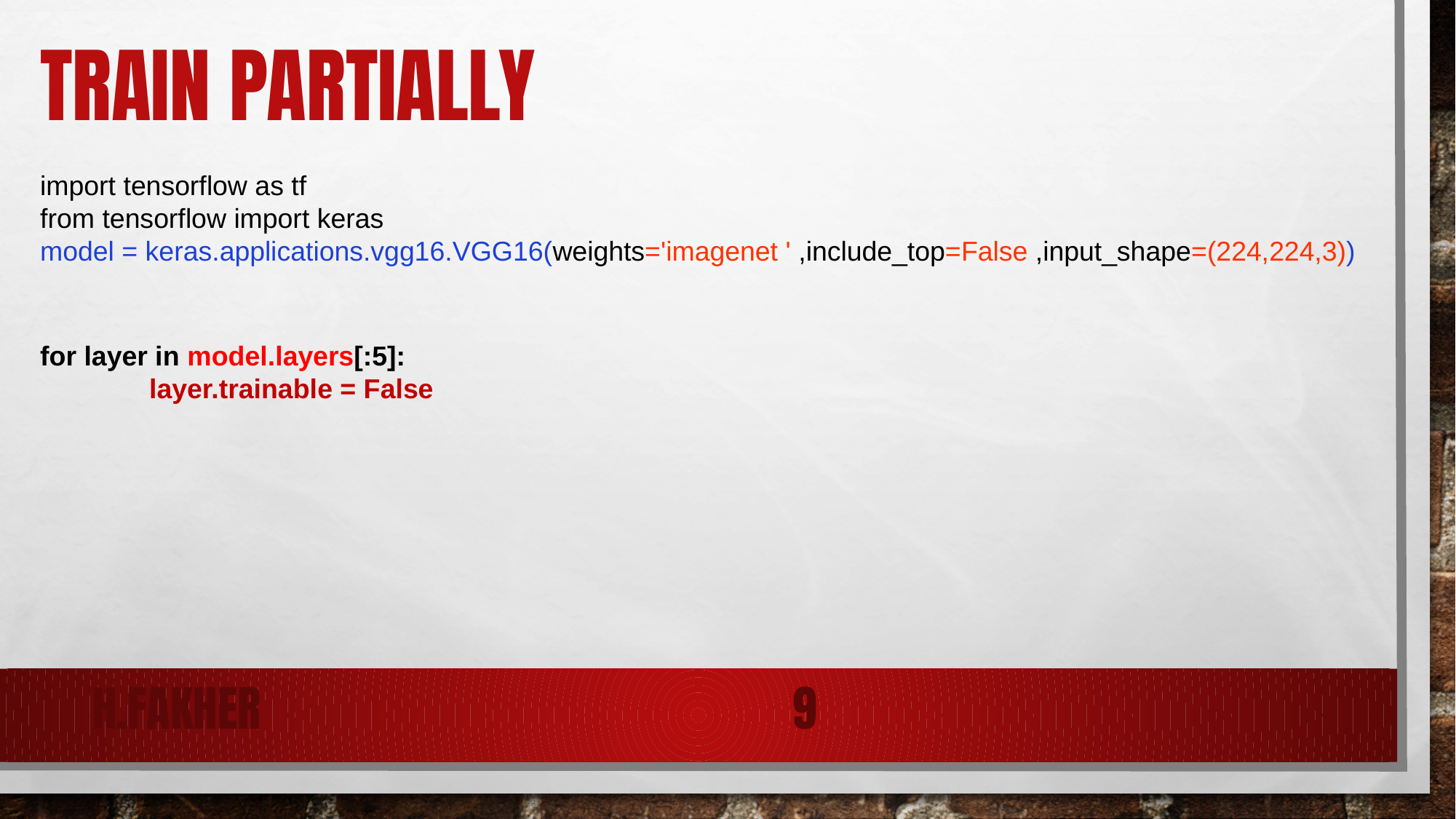

# train partially
import tensorflow as tf
from tensorflow import keras
model = keras.applications.vgg16.VGG16(weights='imagenet ' ,include_top=False ,input_shape=(224,224,3))
for layer in model.layers[:5]:
	layer.trainable = False
H.Fakher
9